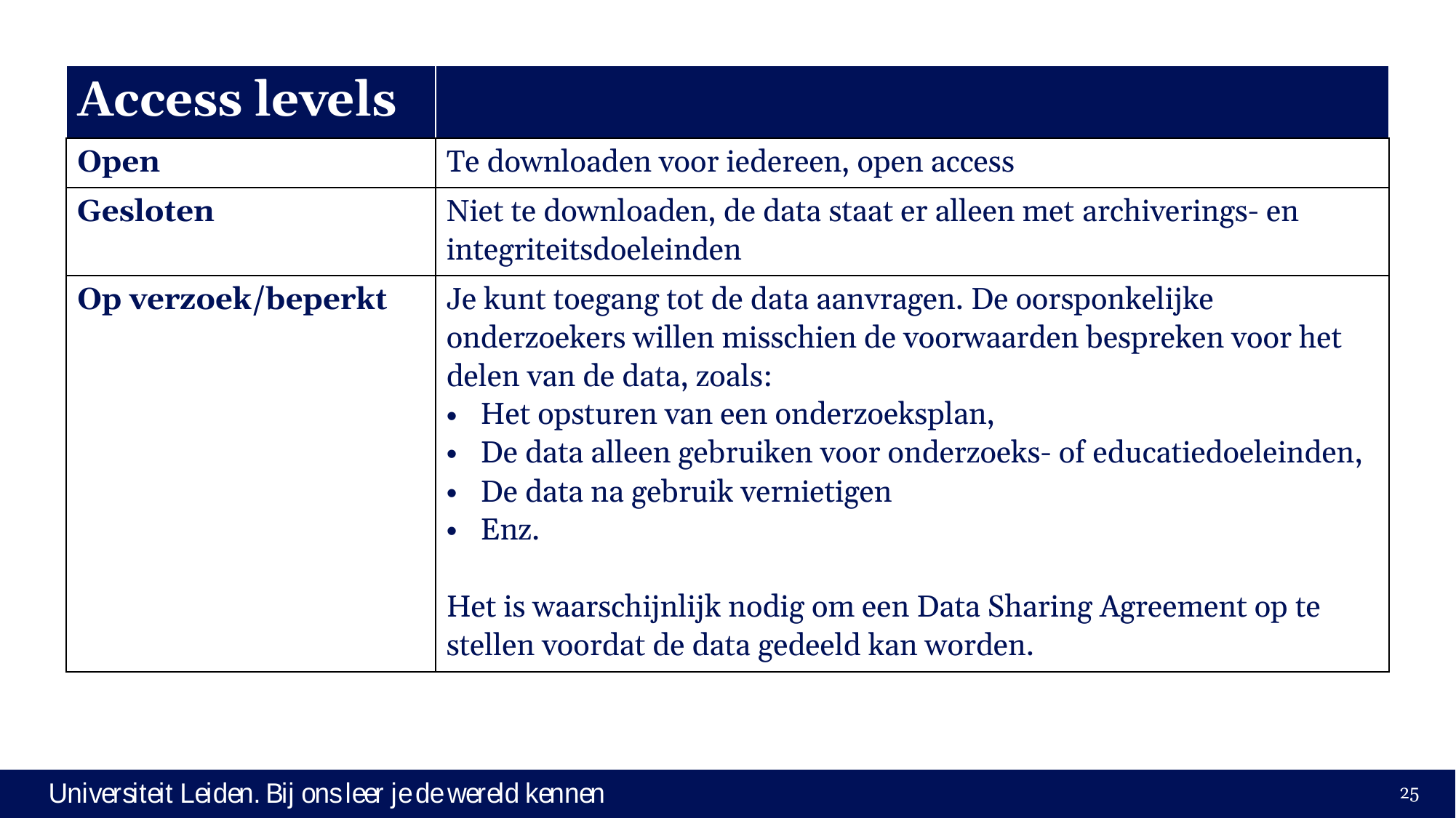

| Access levels |  |
| --- | --- |
| Open | Te downloaden voor iedereen, open access |
| Gesloten | Niet te downloaden, de data staat er alleen met archiverings- en integriteitsdoeleinden |
| Op verzoek/beperkt | Je kunt toegang tot de data aanvragen. De oorsponkelijke onderzoekers willen misschien de voorwaarden bespreken voor het delen van de data, zoals: Het opsturen van een onderzoeksplan, De data alleen gebruiken voor onderzoeks- of educatiedoeleinden, De data na gebruik vernietigen Enz. Het is waarschijnlijk nodig om een Data Sharing Agreement op te stellen voordat de data gedeeld kan worden. |